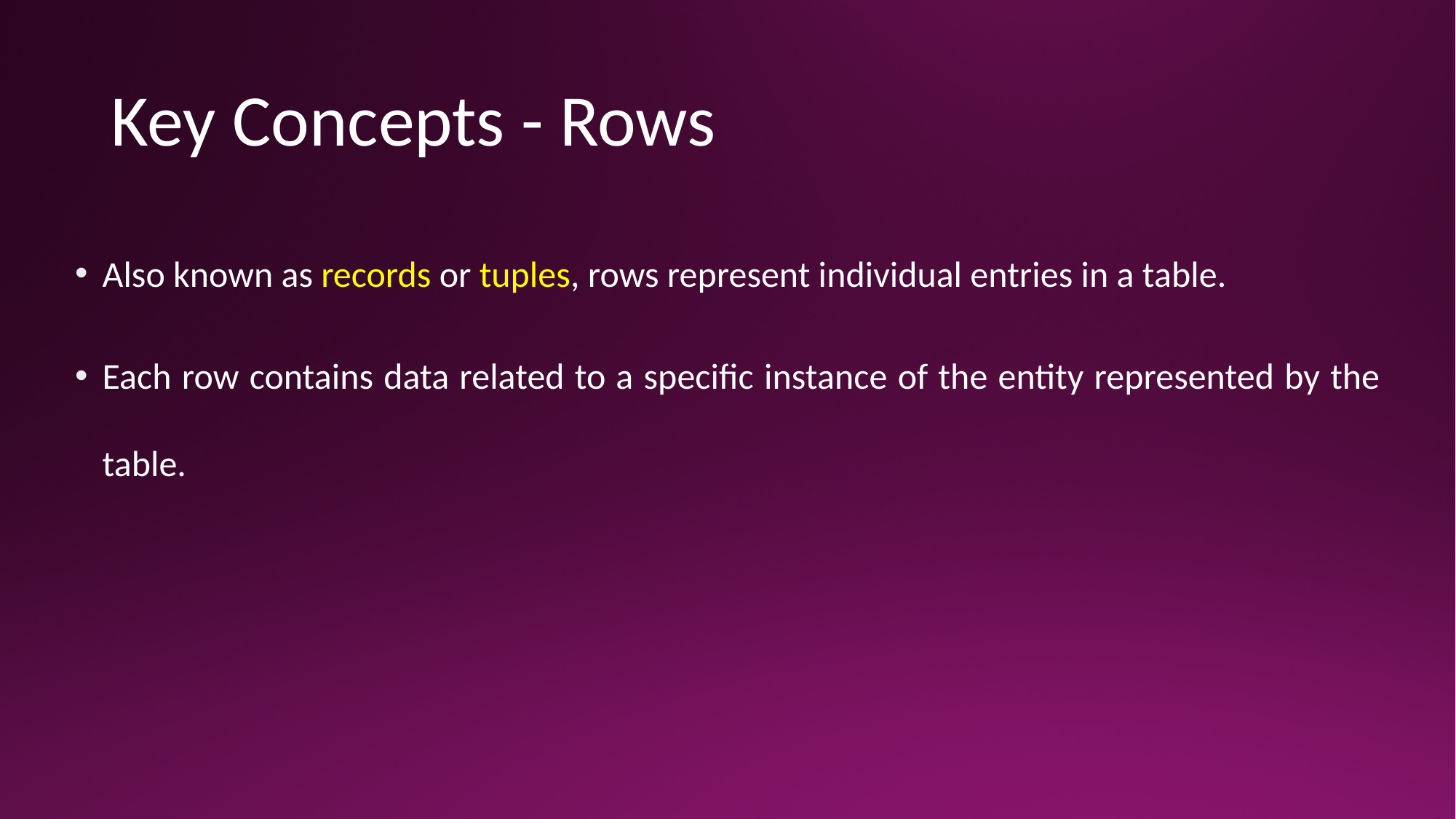

# Key Concepts - Rows
Also known as records or tuples, rows represent individual entries in a table.
Each row contains data related to a specific instance of the entity represented by the table.